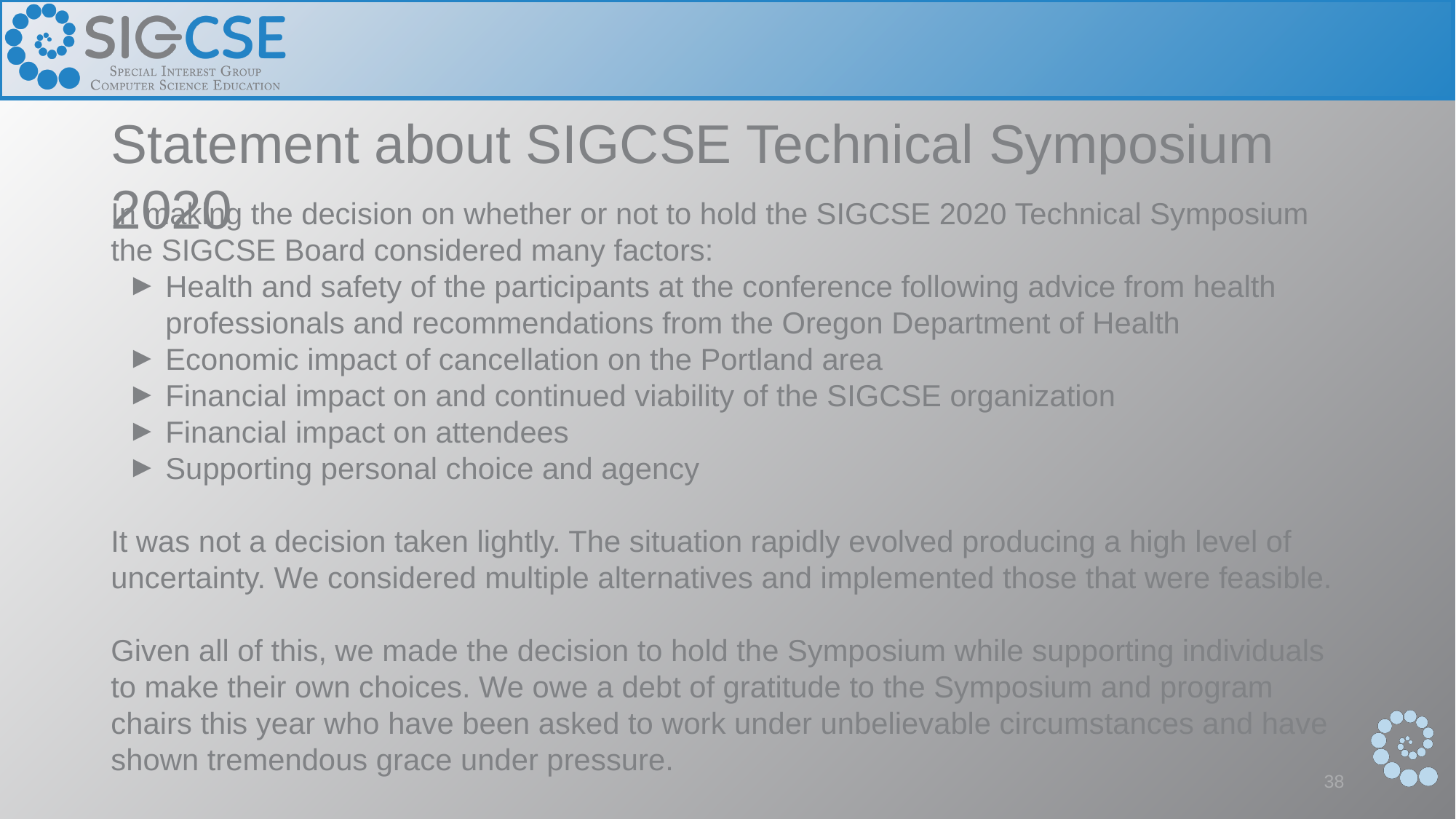

# Statement about SIGCSE Technical Symposium 2020
In making the decision on whether or not to hold the SIGCSE 2020 Technical Symposium the SIGCSE Board considered many factors:
Health and safety of the participants at the conference following advice from health professionals and recommendations from the Oregon Department of Health
Economic impact of cancellation on the Portland area
Financial impact on and continued viability of the SIGCSE organization
Financial impact on attendees
Supporting personal choice and agency

It was not a decision taken lightly. The situation rapidly evolved producing a high level of uncertainty. We considered multiple alternatives and implemented those that were feasible.

Given all of this, we made the decision to hold the Symposium while supporting individuals to make their own choices. We owe a debt of gratitude to the Symposium and program chairs this year who have been asked to work under unbelievable circumstances and have shown tremendous grace under pressure.
38